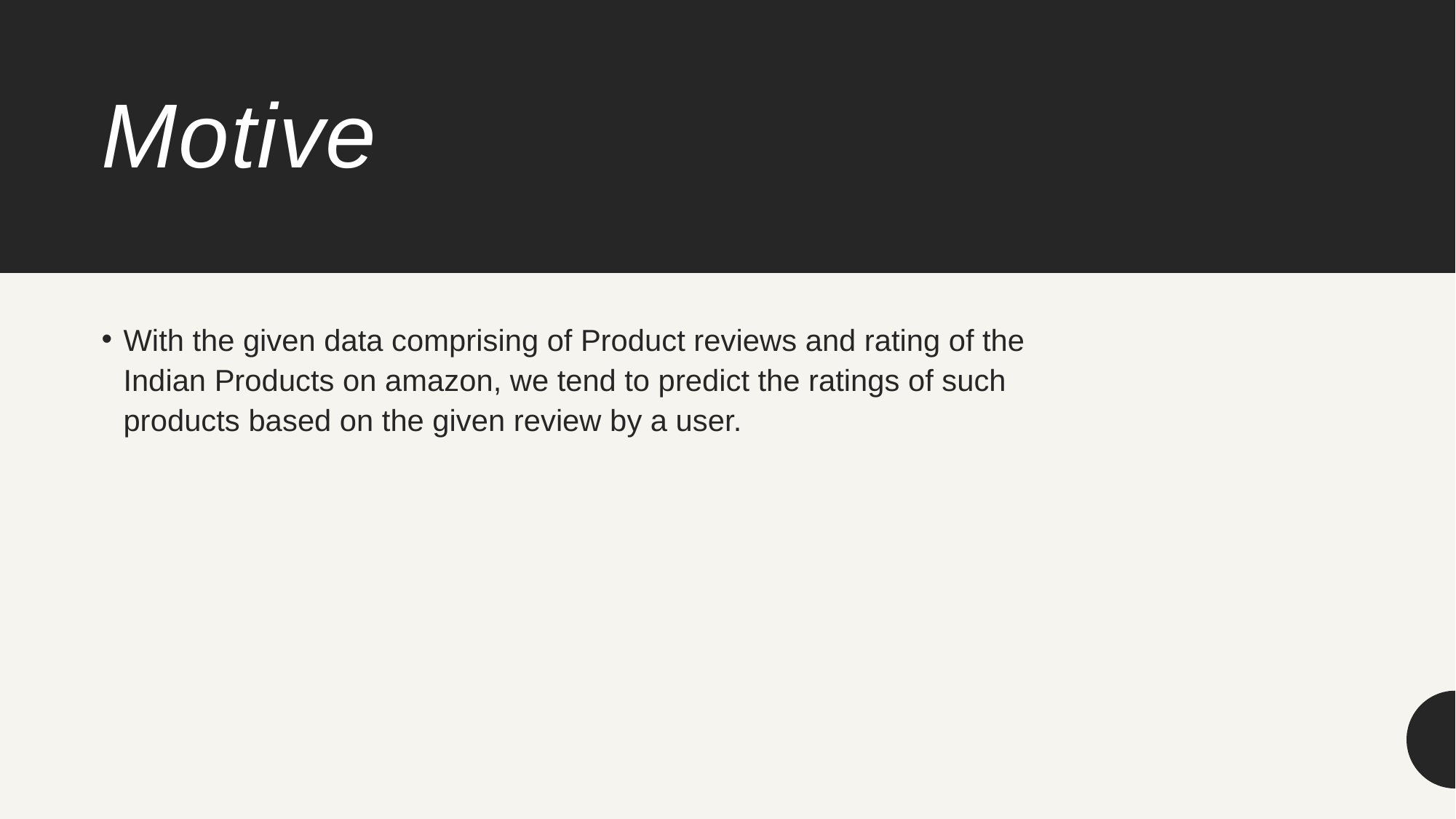

# Motive
With the given data comprising of Product reviews and rating of the Indian Products on amazon, we tend to predict the ratings of such products based on the given review by a user.